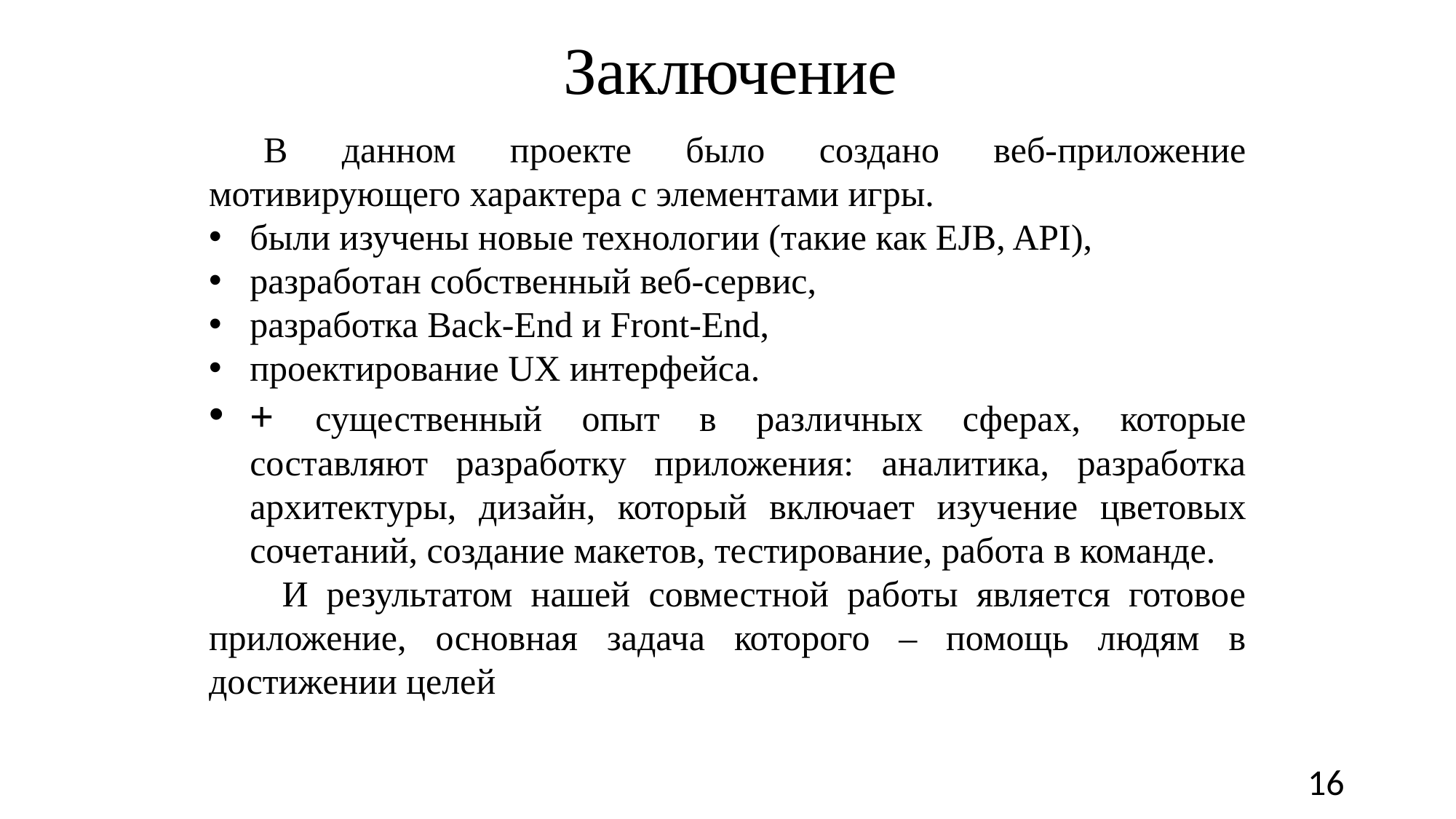

Заключение
В данном проекте было создано веб-приложение мотивирующего характера с элементами игры.
были изучены новые технологии (такие как EJB, API),
разработан собственный веб-сервис,
разработка Back-End и Front-End,
проектирование UX интерфейса.
+ существенный опыт в различных сферах, которые составляют разработку приложения: аналитика, разработка архитектуры, дизайн, который включает изучение цветовых сочетаний, создание макетов, тестирование, работа в команде.
 И результатом нашей совместной работы является готовое приложение, основная задача которого – помощь людям в достижении целей

16